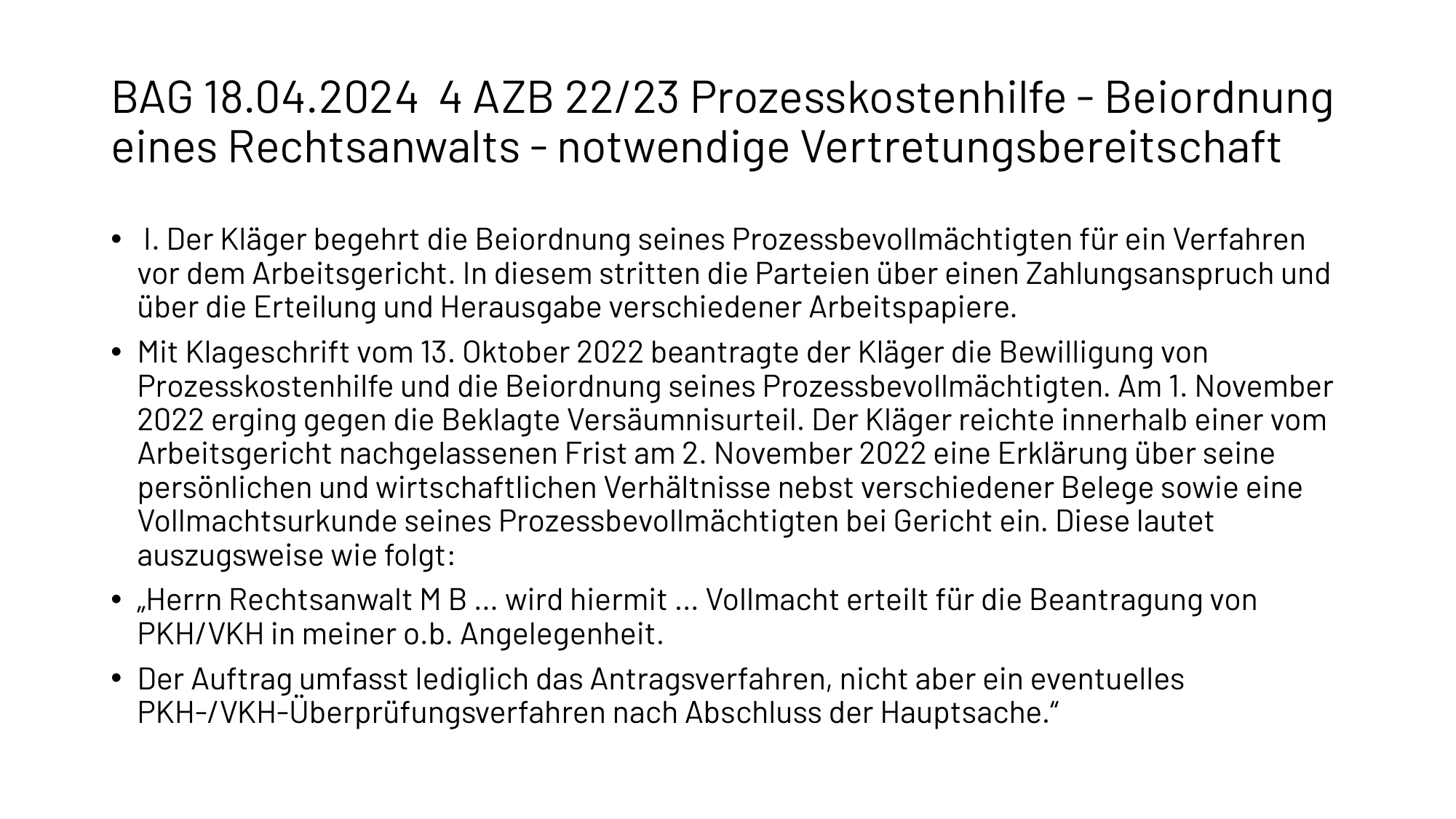

# BAG 18.04.2024  4 AZB 22/23 Prozesskostenhilfe - Beiordnung eines Rechtsanwalts - notwendige Vertretungsbereitschaft
 I. Der Kläger begehrt die Beiordnung seines Prozessbevollmächtigten für ein Verfahren vor dem Arbeitsgericht. In diesem stritten die Parteien über einen Zahlungsanspruch und über die Erteilung und Herausgabe verschiedener Arbeitspapiere.
Mit Klageschrift vom 13. Oktober 2022 beantragte der Kläger die Bewilligung von Prozesskostenhilfe und die Beiordnung seines Prozessbevollmächtigten. Am 1. November 2022 erging gegen die Beklagte Versäumnisurteil. Der Kläger reichte innerhalb einer vom Arbeitsgericht nachgelassenen Frist am 2. November 2022 eine Erklärung über seine persönlichen und wirtschaftlichen Verhältnisse nebst verschiedener Belege sowie eine Vollmachtsurkunde seines Prozessbevollmächtigten bei Gericht ein. Diese lautet auszugsweise wie folgt:
„Herrn Rechtsanwalt M B … wird hiermit … Vollmacht erteilt für die Beantragung von PKH/VKH in meiner o.b. Angelegenheit.
Der Auftrag umfasst lediglich das Antragsverfahren, nicht aber ein eventuelles PKH-/VKH-Überprüfungsverfahren nach Abschluss der Hauptsache.“